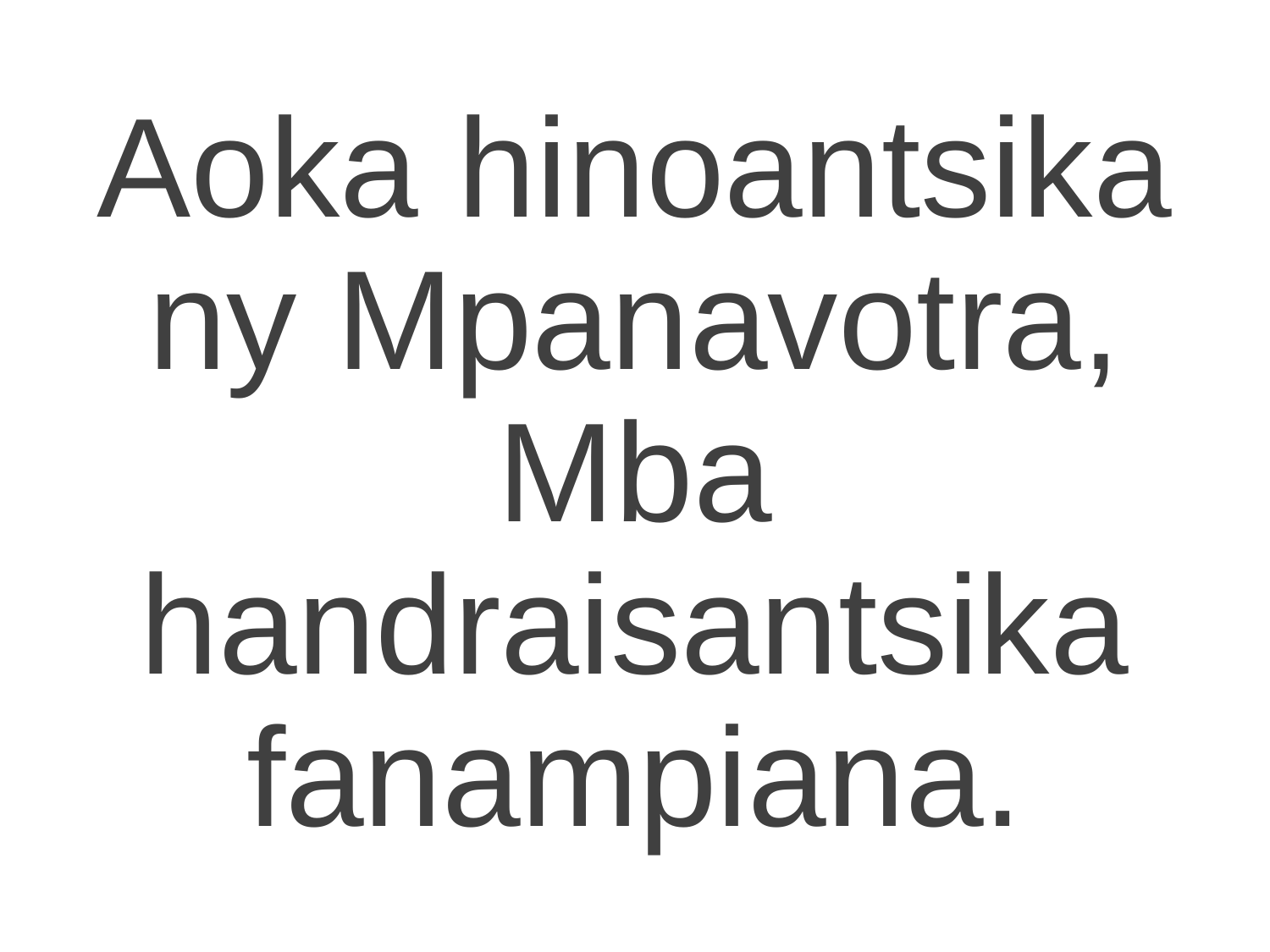

Aoka hinoantsika ny Mpanavotra,
Mba handraisantsika fanampiana.